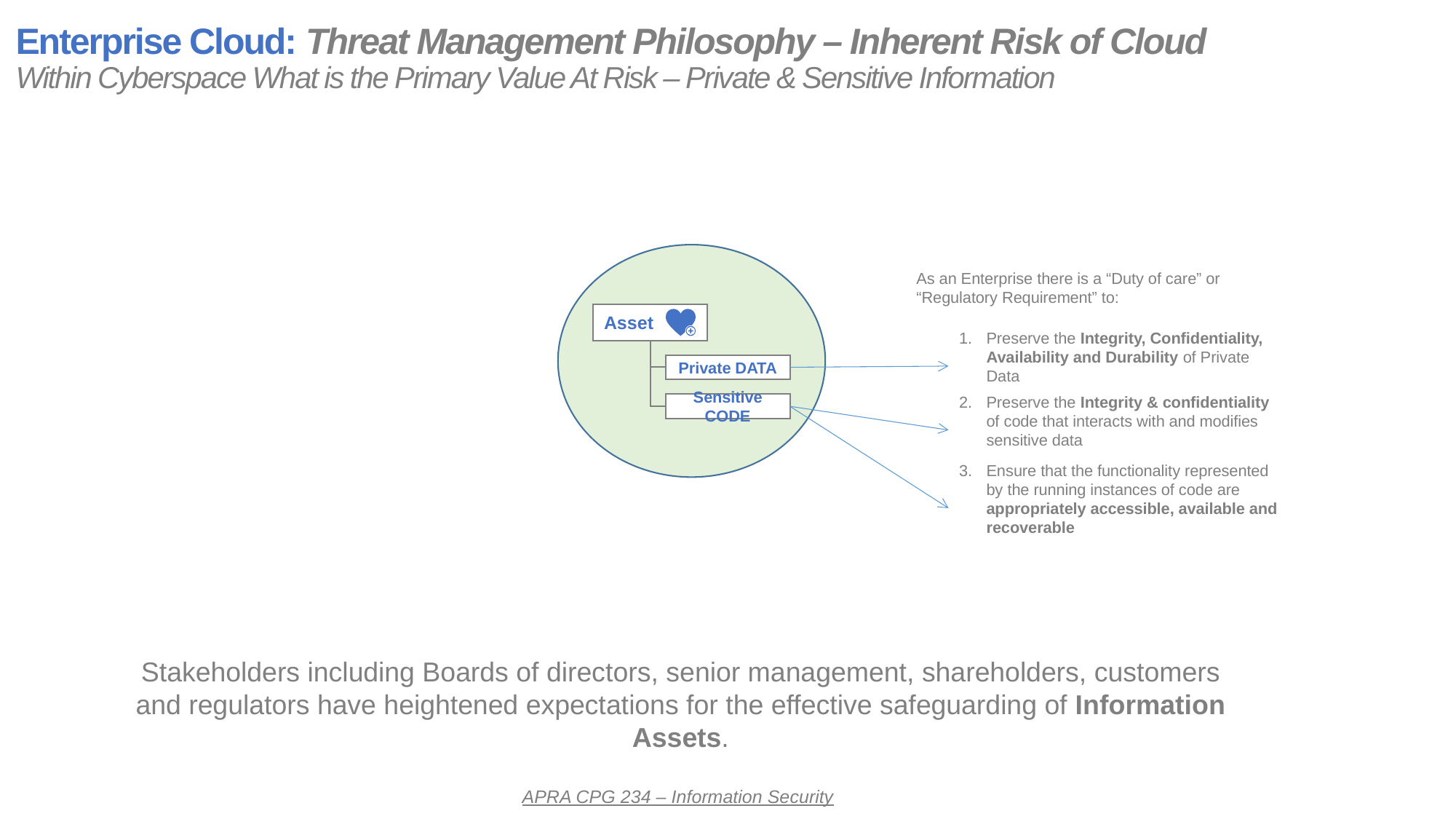

Enterprise Cloud: Threat Management Philosophy – Inherent Risk of Cloud
Within Cyberspace What is the Primary Value At Risk – Private & Sensitive Information

As an Enterprise there is a “Duty of care” or “Regulatory Requirement” to:
Asset

Preserve the Integrity, Confidentiality,  Availability and Durability of Private Data

Private DATA
Preserve the Integrity & confidentiality of code that interacts with and modifies sensitive data

Sensitive CODE
Ensure that the functionality represented by the running instances of code are appropriately accessible, available and recoverable

Stakeholders including Boards of directors, senior management, shareholders, customers and regulators have heightened expectations for the effective safeguarding of Information Assets.

APRA CPG 234 – Information Security